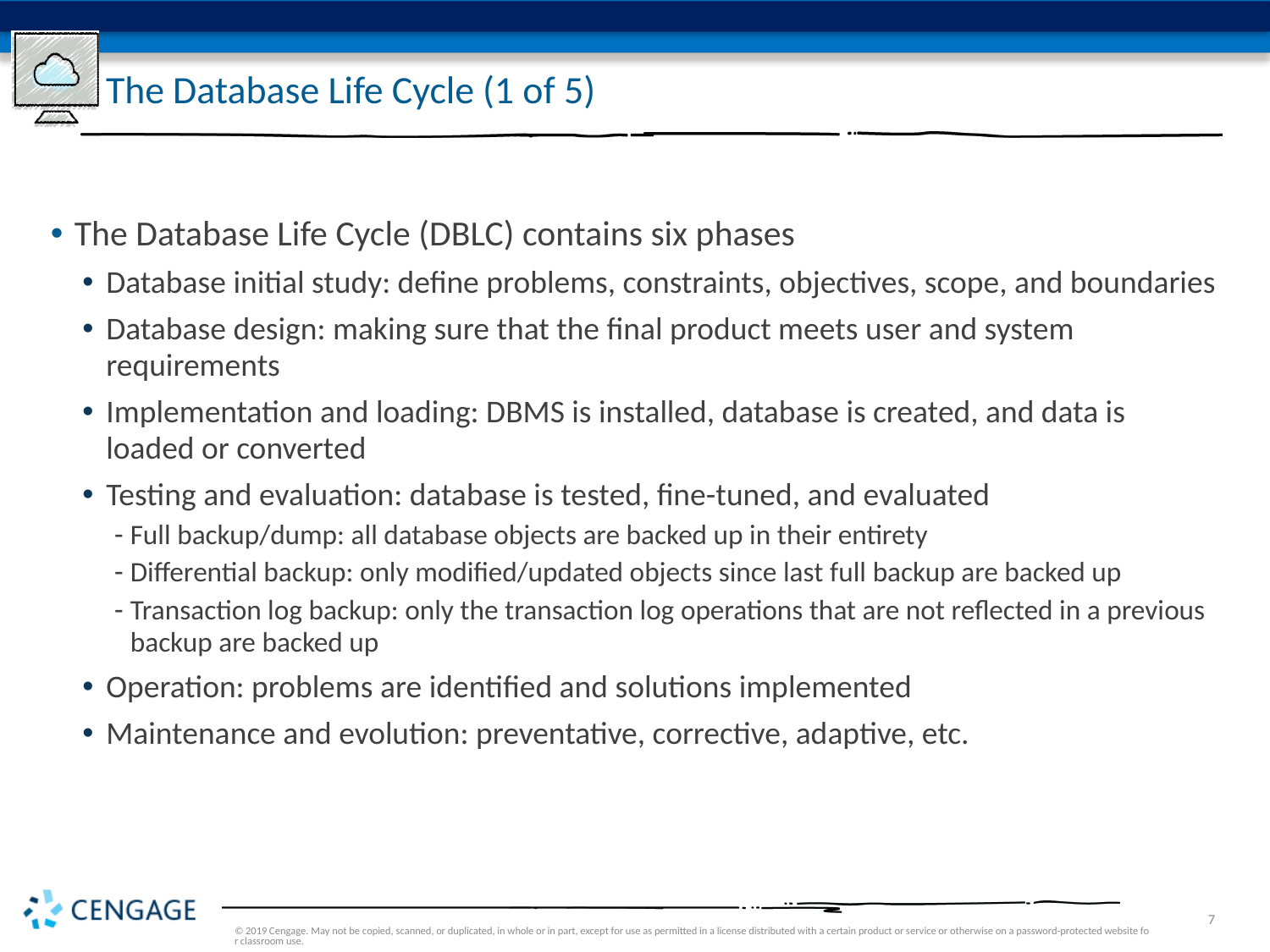

# The Database Life Cycle (1 of 5)
The Database Life Cycle (DBLC) contains six phases
Database initial study: define problems, constraints, objectives, scope, and boundaries
Database design: making sure that the final product meets user and system requirements
Implementation and loading: DBMS is installed, database is created, and data is loaded or converted
Testing and evaluation: database is tested, fine-tuned, and evaluated
Full backup/dump: all database objects are backed up in their entirety
Differential backup: only modified/updated objects since last full backup are backed up
Transaction log backup: only the transaction log operations that are not reflected in a previous backup are backed up
Operation: problems are identified and solutions implemented
Maintenance and evolution: preventative, corrective, adaptive, etc.
© 2019 Cengage. May not be copied, scanned, or duplicated, in whole or in part, except for use as permitted in a license distributed with a certain product or service or otherwise on a password-protected website for classroom use.